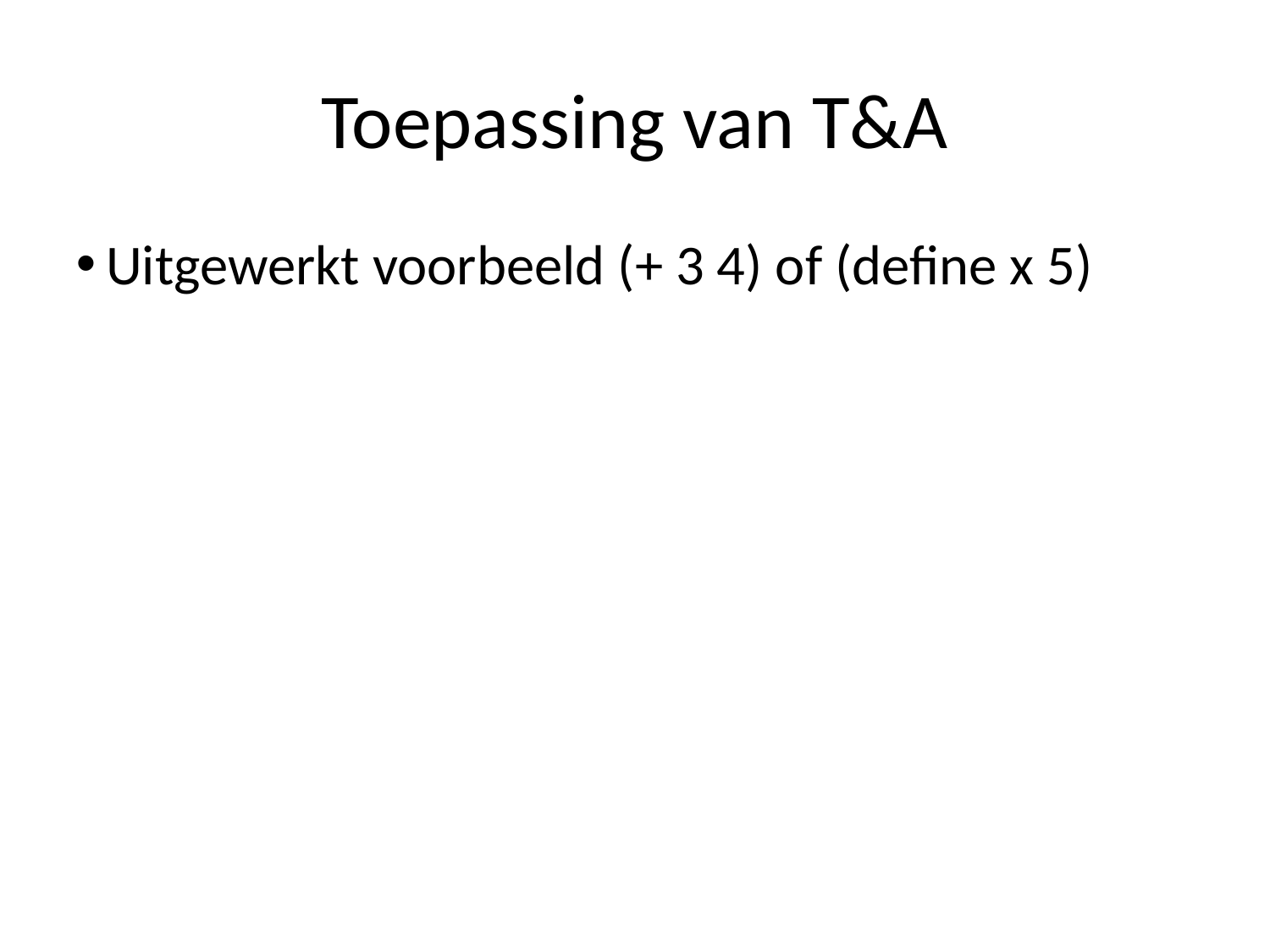

Toepassing van T&A
Uitgewerkt voorbeeld (+ 3 4) of (define x 5)